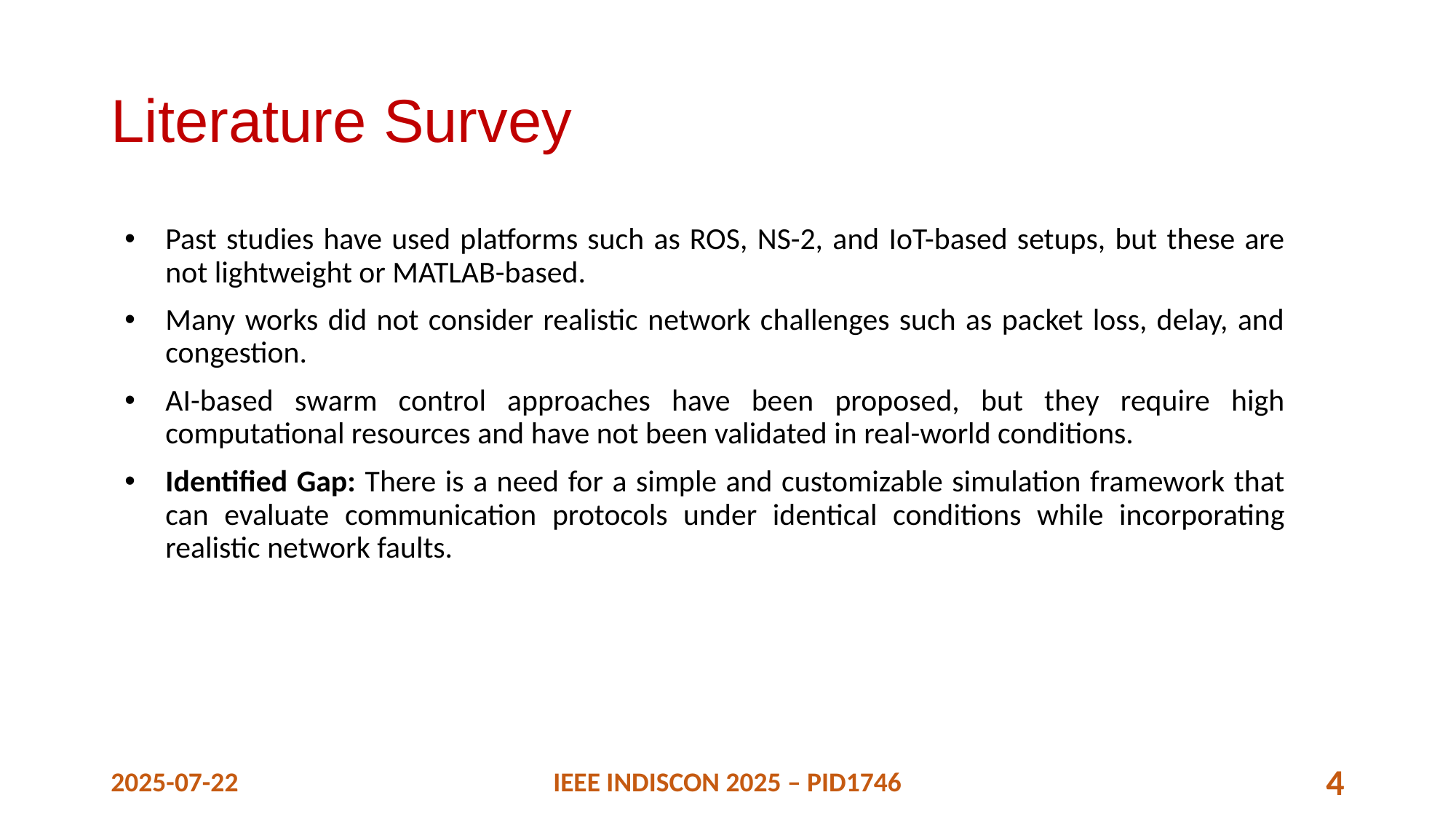

# Literature Survey
Past studies have used platforms such as ROS, NS-2, and IoT-based setups, but these are not lightweight or MATLAB-based.
Many works did not consider realistic network challenges such as packet loss, delay, and congestion.
AI-based swarm control approaches have been proposed, but they require high computational resources and have not been validated in real-world conditions.
Identified Gap: There is a need for a simple and customizable simulation framework that can evaluate communication protocols under identical conditions while incorporating realistic network faults.
2025-07-22
IEEE INDISCON 2025 – PID1746
4